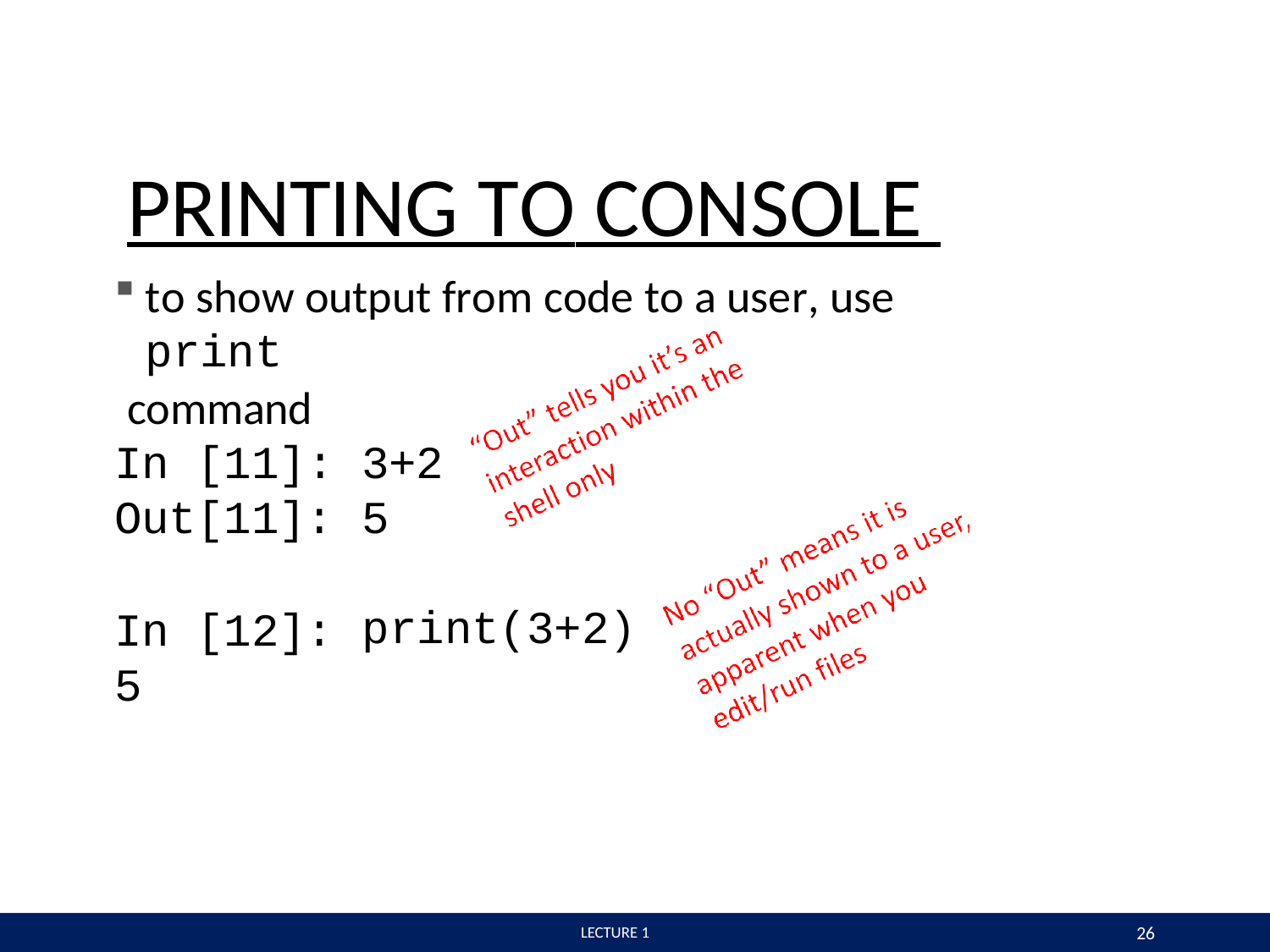

# PRINTING TO CONSOLE
to show output from code to a user, use print
command

In [11]: 3+2
Out[11]: 5

In [12]:
5
print(3+2)
26
 LECTURE 1